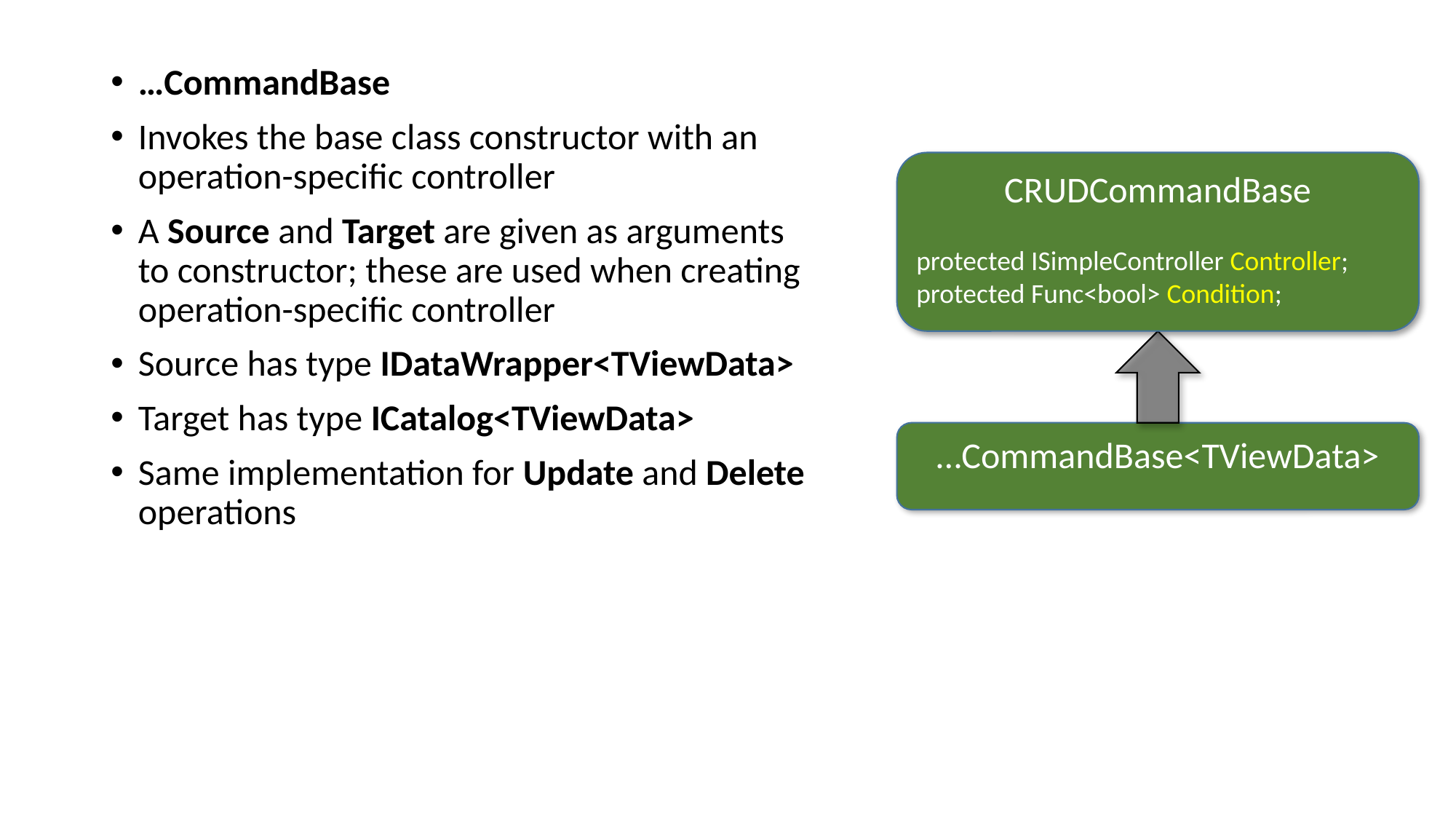

…CommandBase
Invokes the base class constructor with an operation-specific controller
A Source and Target are given as arguments to constructor; these are used when creating operation-specific controller
Source has type IDataWrapper<TViewData>
Target has type ICatalog<TViewData>
Same implementation for Update and Delete operations
CRUDCommandBase

protected ISimpleController Controller;
protected Func<bool> Condition;

…CommandBase<TViewData>